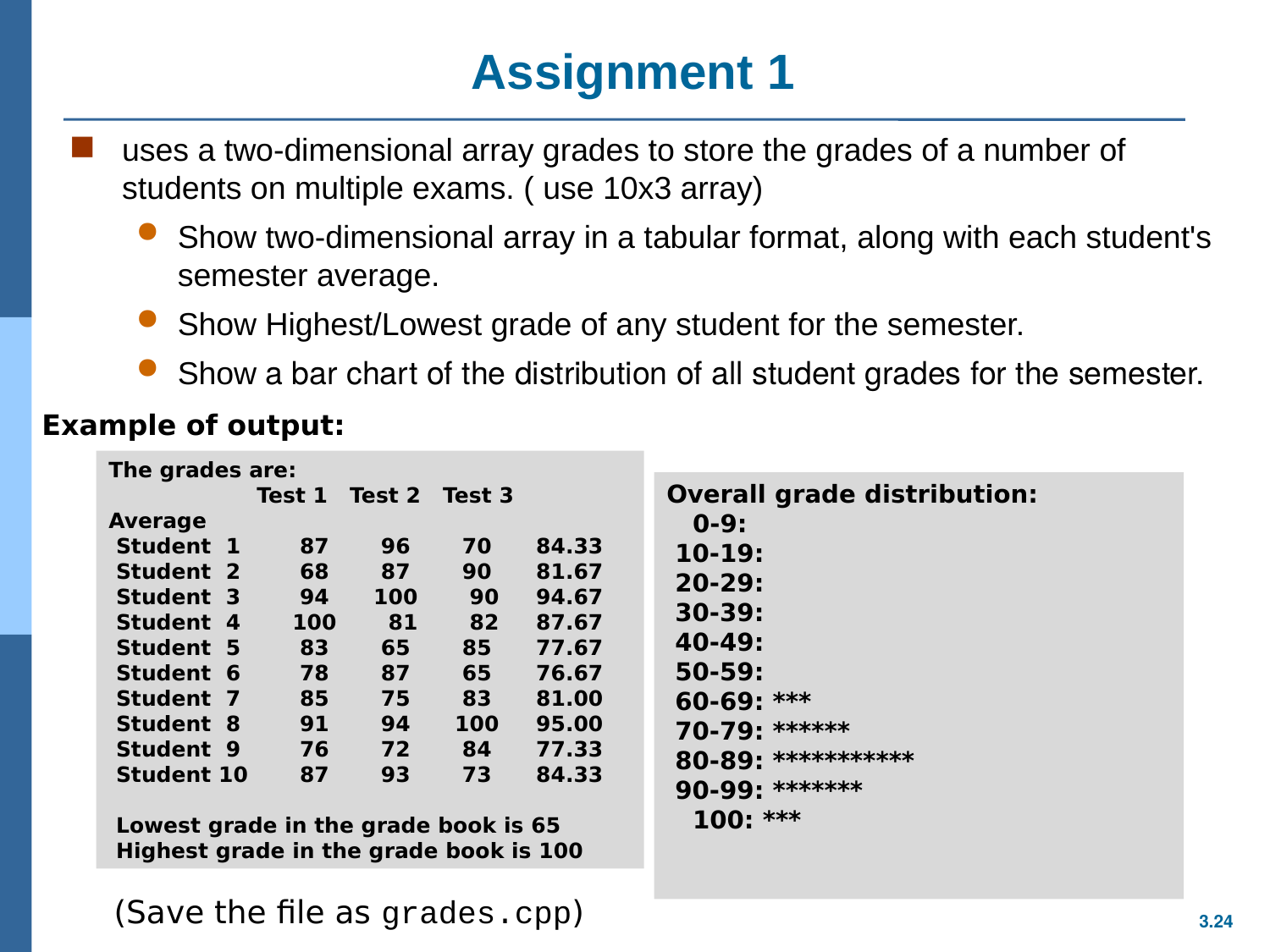

# Assignment 1
uses a two-dimensional array grades to store the grades of a number of students on multiple exams. ( use 10x3 array)
Show two-dimensional array in a tabular format, along with each student's semester average.
Show Highest/Lowest grade of any student for the semester.
Show a bar chart of the distribution of all student grades for the semester.
Example of output:
The grades are:
                    Test 1   Test 2   Test 3   Average
 Student  1        87       96       70      84.33
 Student  2        68       87       90      81.67
 Student  3        94      100       90     94.67
 Student  4       100       81       82     87.67
 Student  5        83       65       85      77.67
 Student  6        78       87       65      76.67
 Student  7        85       75       83      81.00
 Student  8        91       94      100     95.00
 Student  9        76       72       84      77.33
 Student 10       87       93       73      84.33

 Lowest grade in the grade book is 65
 Highest grade in the grade book is 100
Overall grade distribution:
   0-9:
 10-19:
 20-29:
 30-39:
 40-49:
 50-59:
 60-69: ***
 70-79: ******
 80-89: ***********
 90-99: *******
   100: ***

(Save the file as grades.cpp)